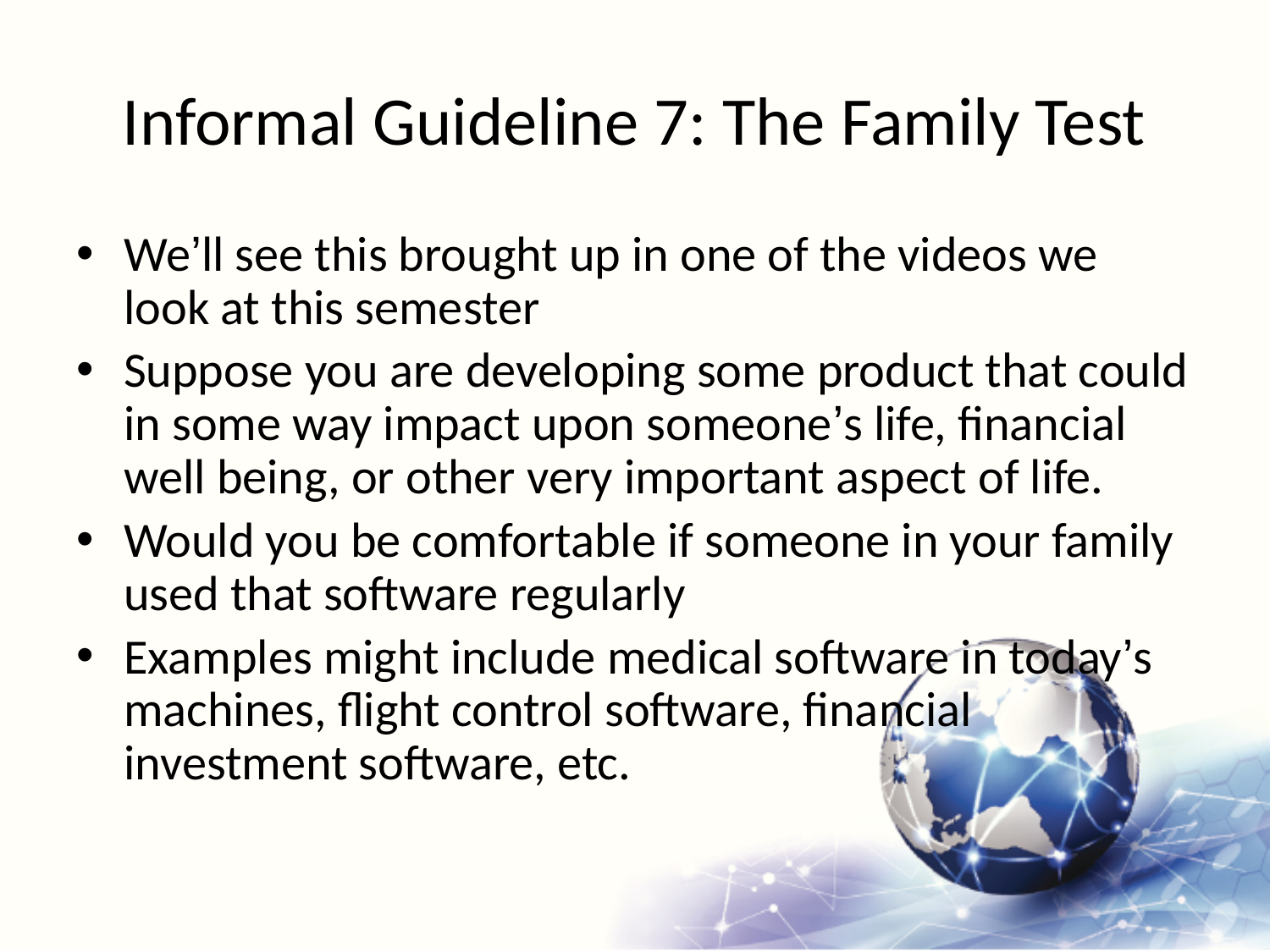

# Informal Guideline 7: The Family Test
We’ll see this brought up in one of the videos we look at this semester
Suppose you are developing some product that could in some way impact upon someone’s life, financial well being, or other very important aspect of life.
Would you be comfortable if someone in your family used that software regularly
Examples might include medical software in today’s machines, flight control software, financial investment software, etc.